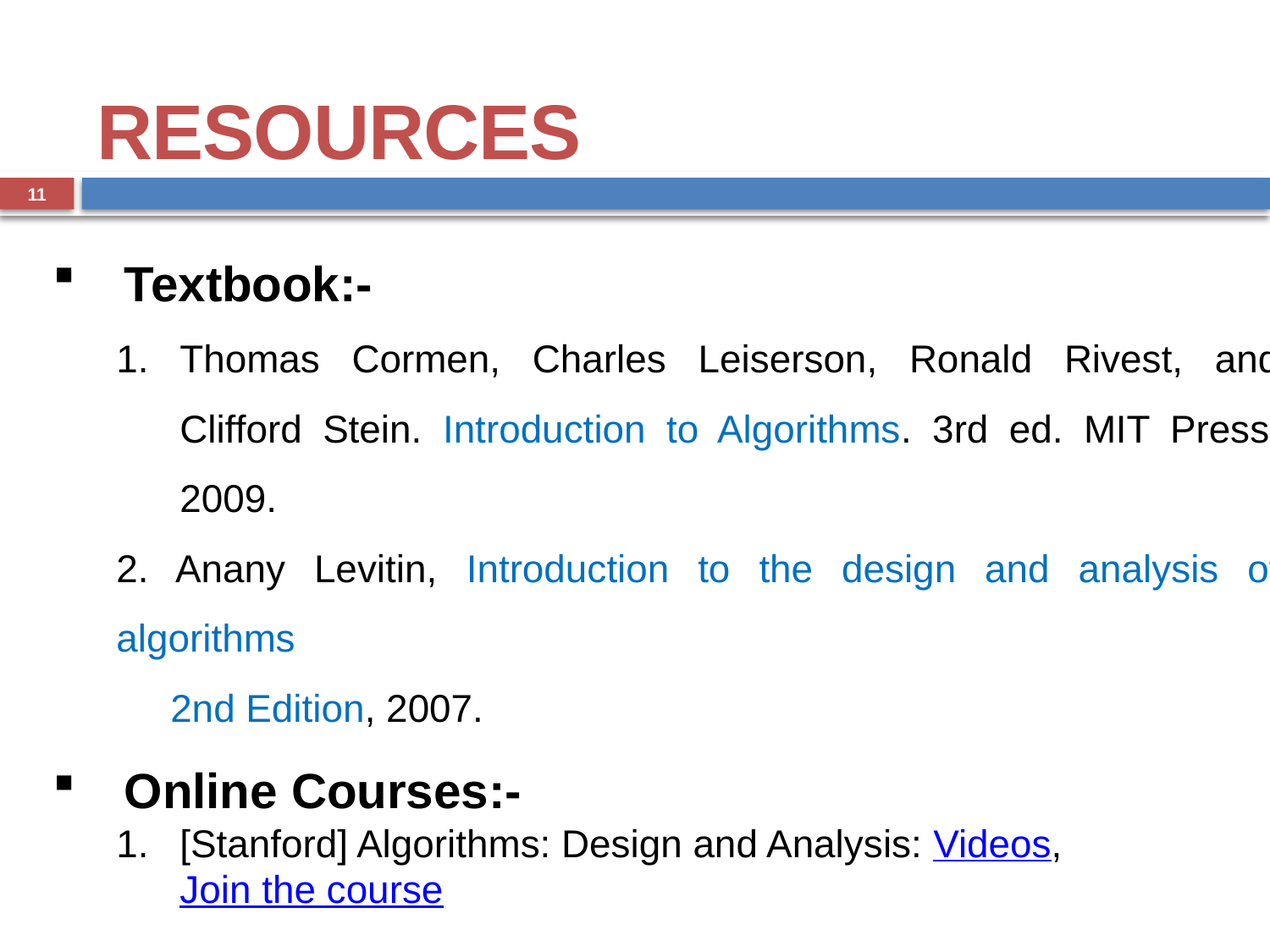

# RESOURCES
11
Textbook:-
Thomas Cormen, Charles Leiserson, Ronald Rivest, and Clifford Stein. Introduction to Algorithms. 3rd ed. MIT Press, 2009.
2. Anany Levitin, Introduction to the design and analysis of algorithms
     2nd Edition, 2007.
Online Courses:-
[Stanford] Algorithms: Design and Analysis: Videos, Join the course

[MIT] Introduction to Algorithms: Videos